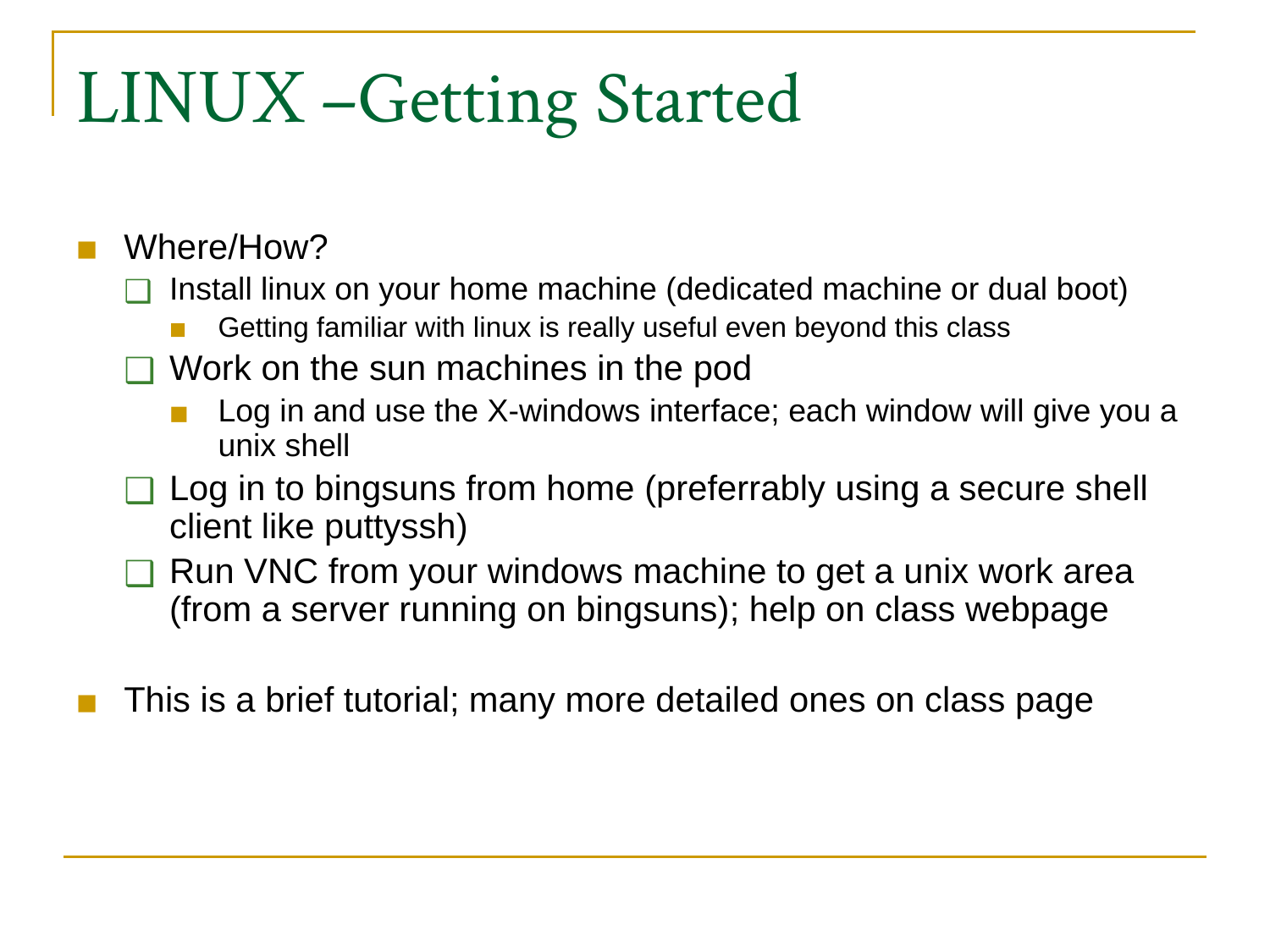

# LINUX –Getting Started
Where/How?
Install linux on your home machine (dedicated machine or dual boot)
Getting familiar with linux is really useful even beyond this class
Work on the sun machines in the pod
Log in and use the X-windows interface; each window will give you a unix shell
Log in to bingsuns from home (preferrably using a secure shell client like puttyssh)
Run VNC from your windows machine to get a unix work area (from a server running on bingsuns); help on class webpage

This is a brief tutorial; many more detailed ones on class page